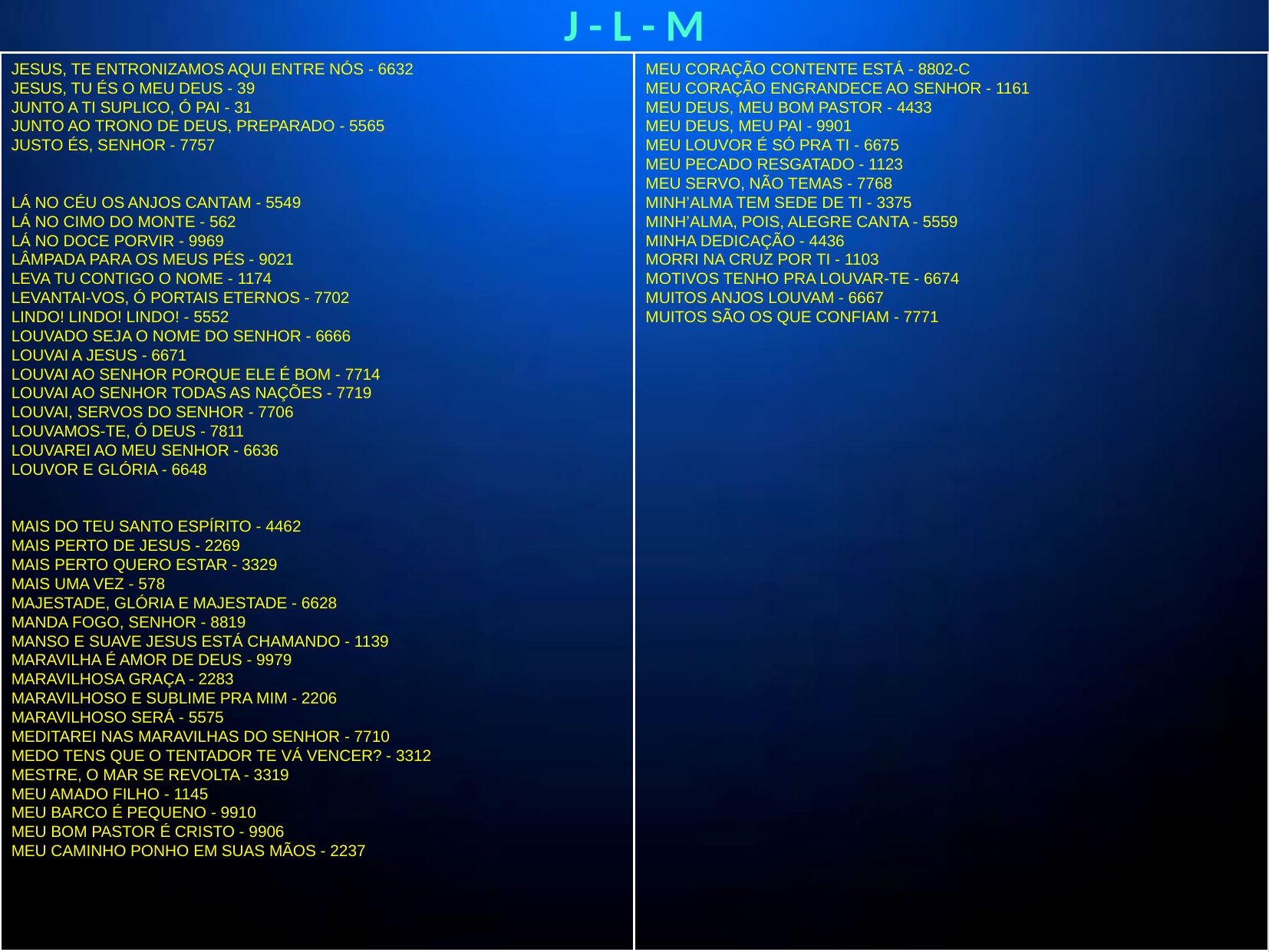

J - L - M
JESUS, TE ENTRONIZAMOS AQUI ENTRE NÓS - 6632
JESUS, TU ÉS O MEU DEUS - 39
JUNTO A TI SUPLICO, Ó PAI - 31
JUNTO AO TRONO DE DEUS, PREPARADO - 5565
JUSTO ÉS, SENHOR - 7757

LÁ NO CÉU OS ANJOS CANTAM - 5549
LÁ NO CIMO DO MONTE - 562
LÁ NO DOCE PORVIR - 9969
LÂMPADA PARA OS MEUS PÉS - 9021
LEVA TU CONTIGO O NOME - 1174
LEVANTAI-VOS, Ó PORTAIS ETERNOS - 7702
LINDO! LINDO! LINDO! - 5552
LOUVADO SEJA O NOME DO SENHOR - 6666
LOUVAI A JESUS - 6671
LOUVAI AO SENHOR PORQUE ELE É BOM - 7714
LOUVAI AO SENHOR TODAS AS NAÇÕES - 7719
LOUVAI, SERVOS DO SENHOR - 7706
LOUVAMOS-TE, Ó DEUS - 7811
LOUVAREI AO MEU SENHOR - 6636
LOUVOR E GLÓRIA - 6648

MAIS DO TEU SANTO ESPÍRITO - 4462
MAIS PERTO DE JESUS - 2269
MAIS PERTO QUERO ESTAR - 3329
MAIS UMA VEZ - 578
MAJESTADE, GLÓRIA E MAJESTADE - 6628
MANDA FOGO, SENHOR - 8819
MANSO E SUAVE JESUS ESTÁ CHAMANDO - 1139
MARAVILHA É AMOR DE DEUS - 9979
MARAVILHOSA GRAÇA - 2283
MARAVILHOSO E SUBLIME PRA MIM - 2206
MARAVILHOSO SERÁ - 5575
MEDITAREI NAS MARAVILHAS DO SENHOR - 7710
MEDO TENS QUE O TENTADOR TE VÁ VENCER? - 3312
MESTRE, O MAR SE REVOLTA - 3319
MEU AMADO FILHO - 1145
MEU BARCO É PEQUENO - 9910
MEU BOM PASTOR É CRISTO - 9906
MEU CAMINHO PONHO EM SUAS MÃOS - 2237
MEU CORAÇÃO CONTENTE ESTÁ - 8802-C
MEU CORAÇÃO ENGRANDECE AO SENHOR - 1161
MEU DEUS, MEU BOM PASTOR - 4433
MEU DEUS, MEU PAI - 9901
MEU LOUVOR É SÓ PRA TI - 6675
MEU PECADO RESGATADO - 1123
MEU SERVO, NÃO TEMAS - 7768
MINH’ALMA TEM SEDE DE TI - 3375
MINH’ALMA, POIS, ALEGRE CANTA - 5559
MINHA DEDICAÇÃO - 4436
MORRI NA CRUZ POR TI - 1103
MOTIVOS TENHO PRA LOUVAR-TE - 6674
MUITOS ANJOS LOUVAM - 6667
MUITOS SÃO OS QUE CONFIAM - 7771